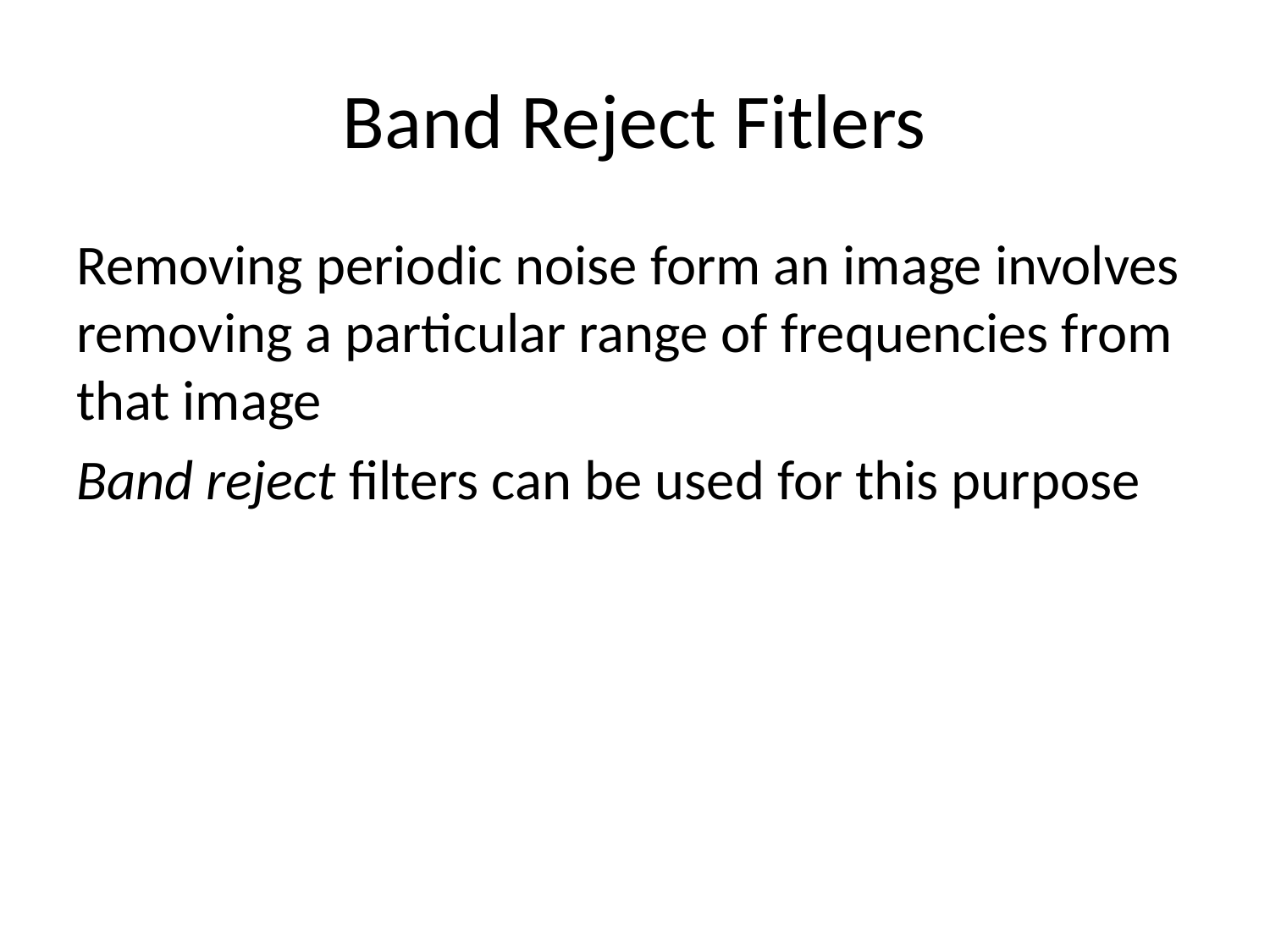

# Band Reject Fitlers
Removing periodic noise form an image involves removing a particular range of frequencies from that image
Band reject filters can be used for this purpose